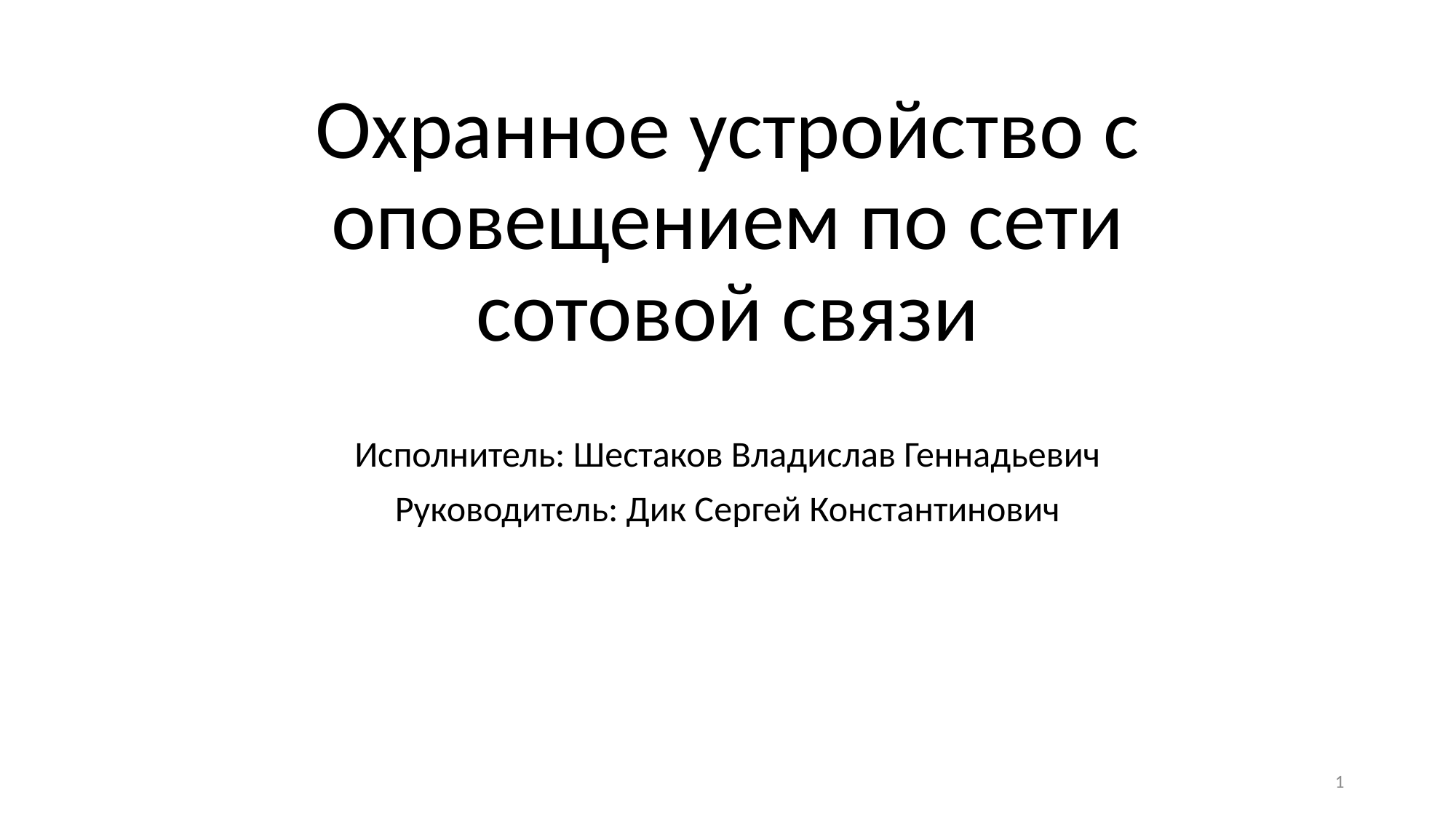

# Охранное устройство с оповещением по сети сотовой связи
Исполнитель: Шестаков Владислав Геннадьевич
Руководитель: Дик Сергей Константинович
1